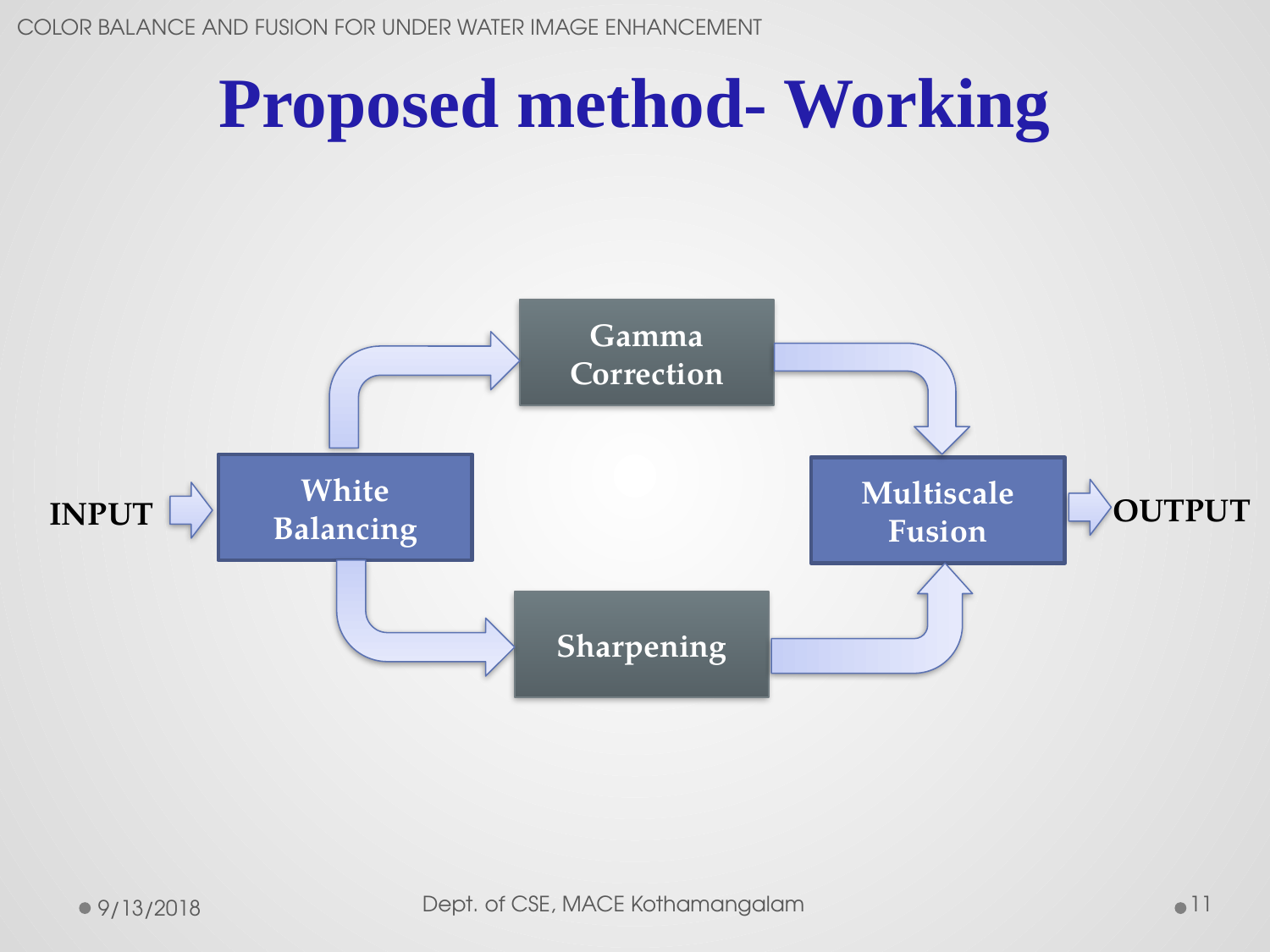

COLOR BALANCE AND FUSION FOR UNDER WATER IMAGE ENHANCEMENT
# Proposed method- Working
Gamma
Correction

White Balancing
Multiscale
Fusion

OUTPUT
INPUT

Sharpening
 Dept. of CSE, MACE Kothamangalam
11
9/13/2018